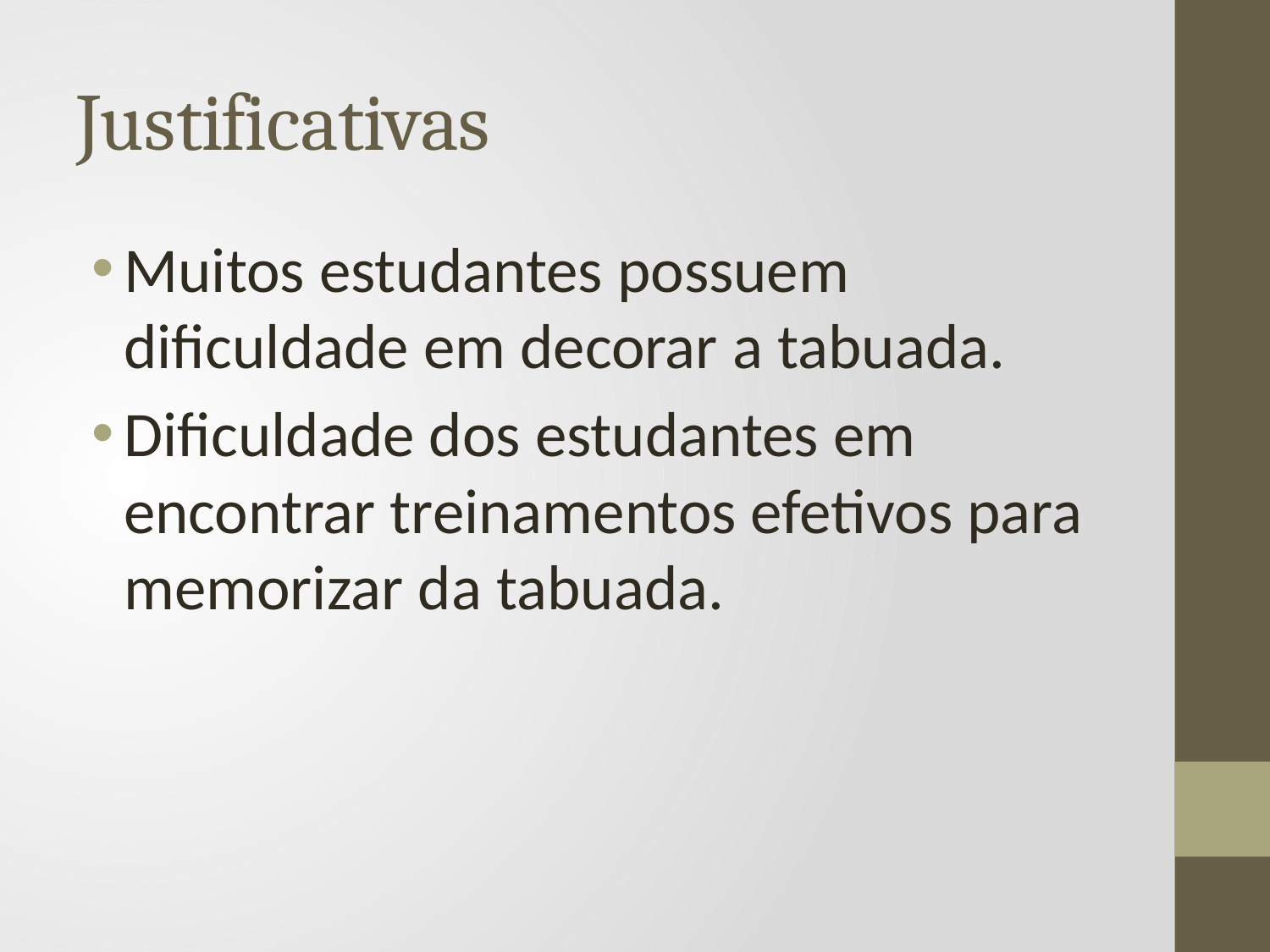

# Justificativas
Muitos estudantes possuem dificuldade em decorar a tabuada.
Dificuldade dos estudantes em encontrar treinamentos efetivos para memorizar da tabuada.